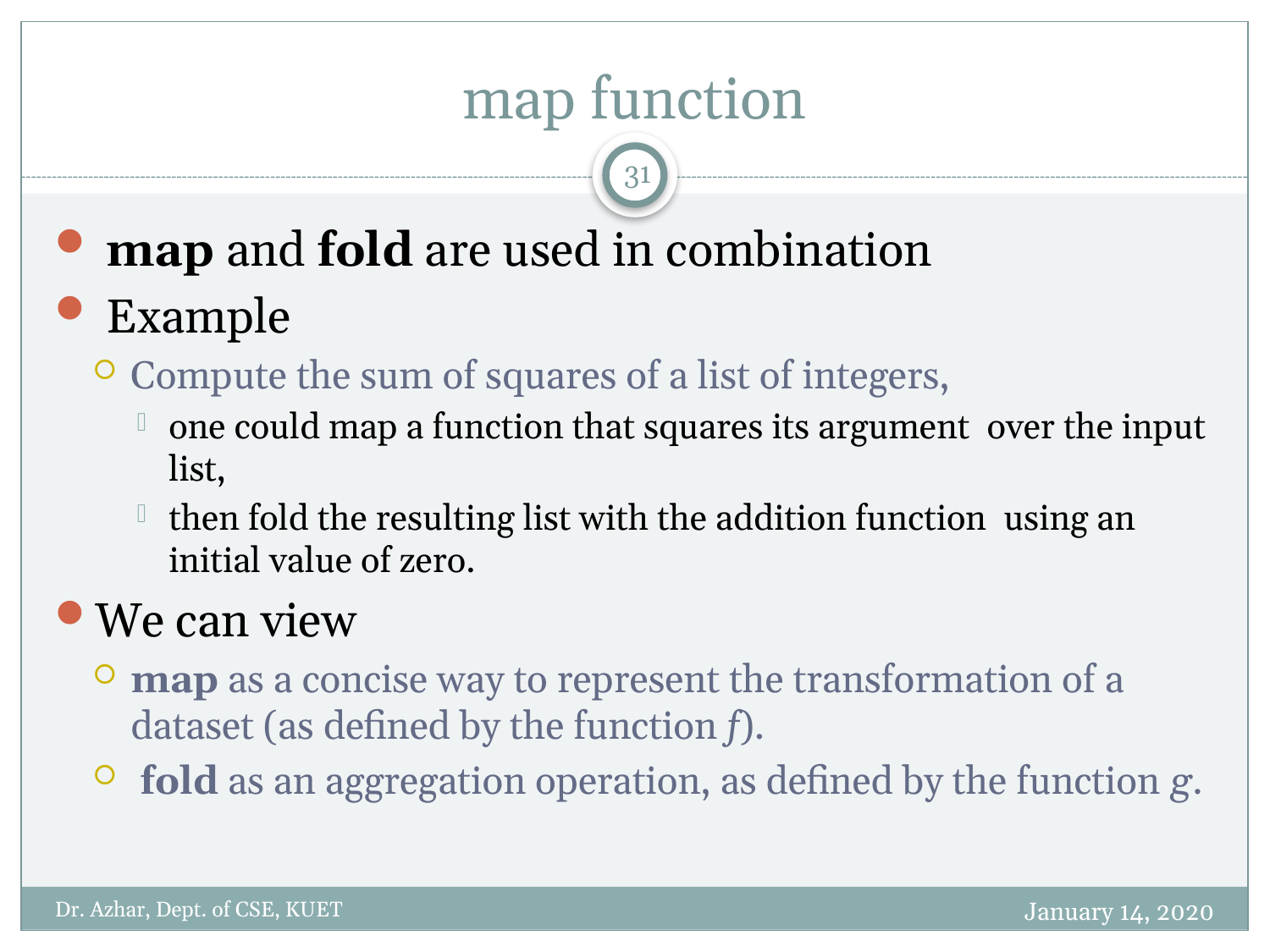

# map function
31
 map and fold are used in combination
 Example
Compute the sum of squares of a list of integers,
one could map a function that squares its argument  over the input list,
then fold the resulting list with the addition function  using an initial value of zero.
We can view
map as a concise way to represent the transformation of a dataset (as defined by the function f).
 fold as an aggregation operation, as defined by the function g.
January 14, 2020
Dr. Azhar, Dept. of CSE, KUET